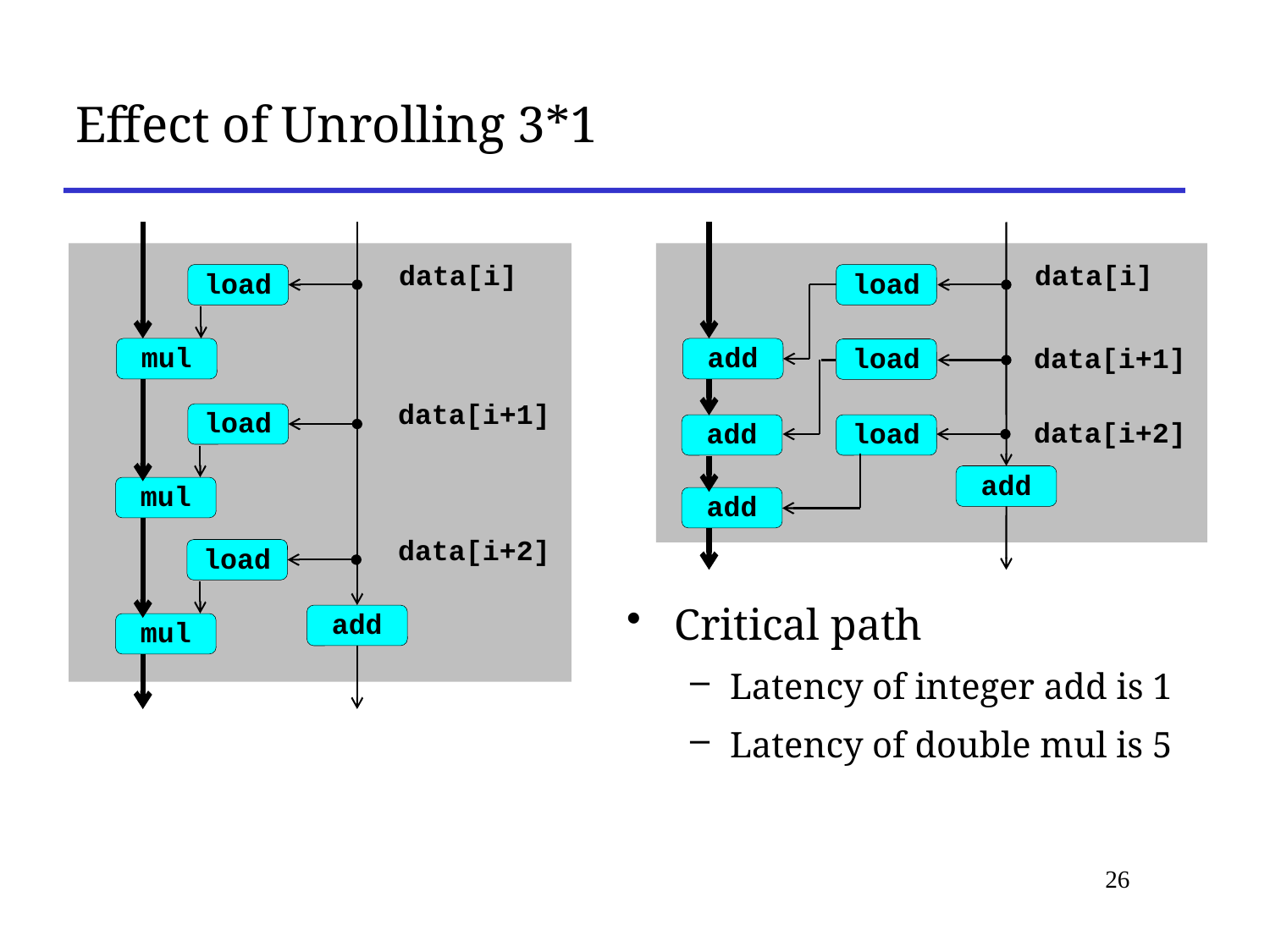

Effect of Unrolling 3*1

data[i]
data[i]
load
load
data[i+1]
mul
add
load
data[i+1]
load
data[i+2]
add
load
add
mul
add
data[i+2]
load
Critical path
Latency of integer add is 1
Latency of double mul is 5
add
mul
26